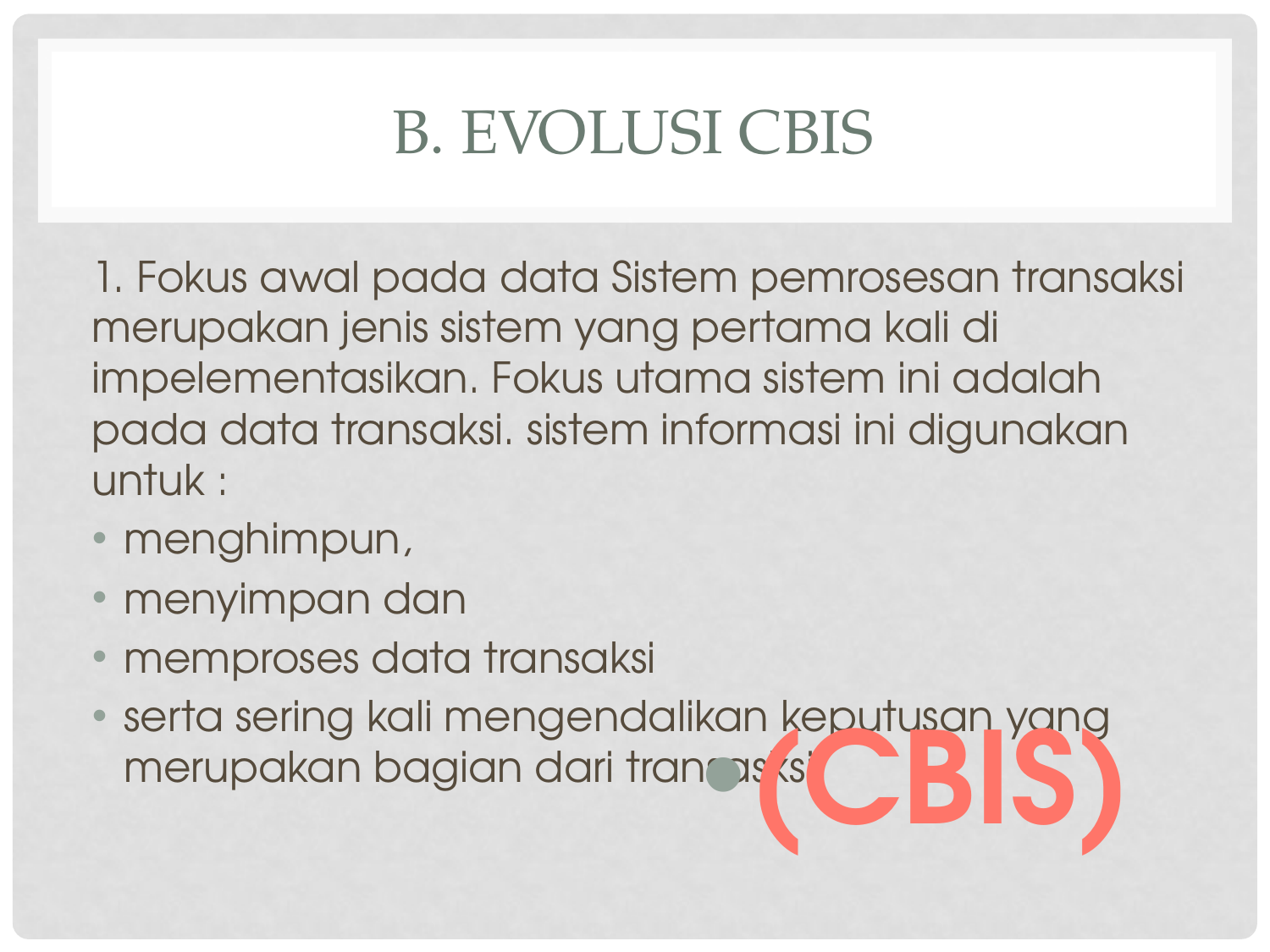

# B. EVOLUSI CBIS
1. Fokus awal pada data Sistem pemrosesan transaksi merupakan jenis sistem yang pertama kali di impelementasikan. Fokus utama sistem ini adalah pada data transaksi. sistem informasi ini digunakan untuk :
menghimpun,
menyimpan dan
memproses data transaksi
serta sering kali mengendalikan keputusan yang merupakan bagian dari transasksi.
(CBIS)